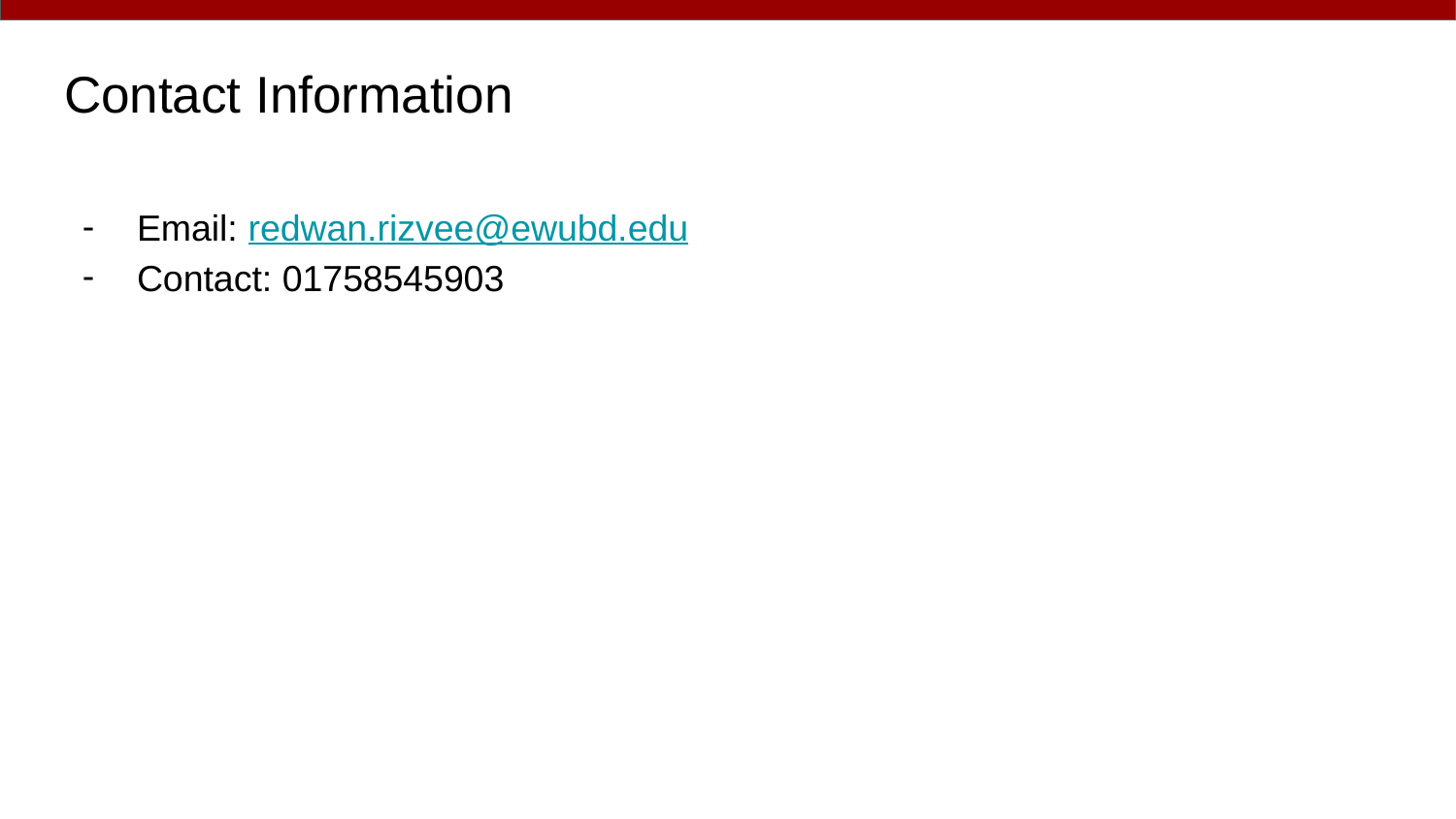

# Contact Information
Email: redwan.rizvee@ewubd.edu
Contact: 01758545903